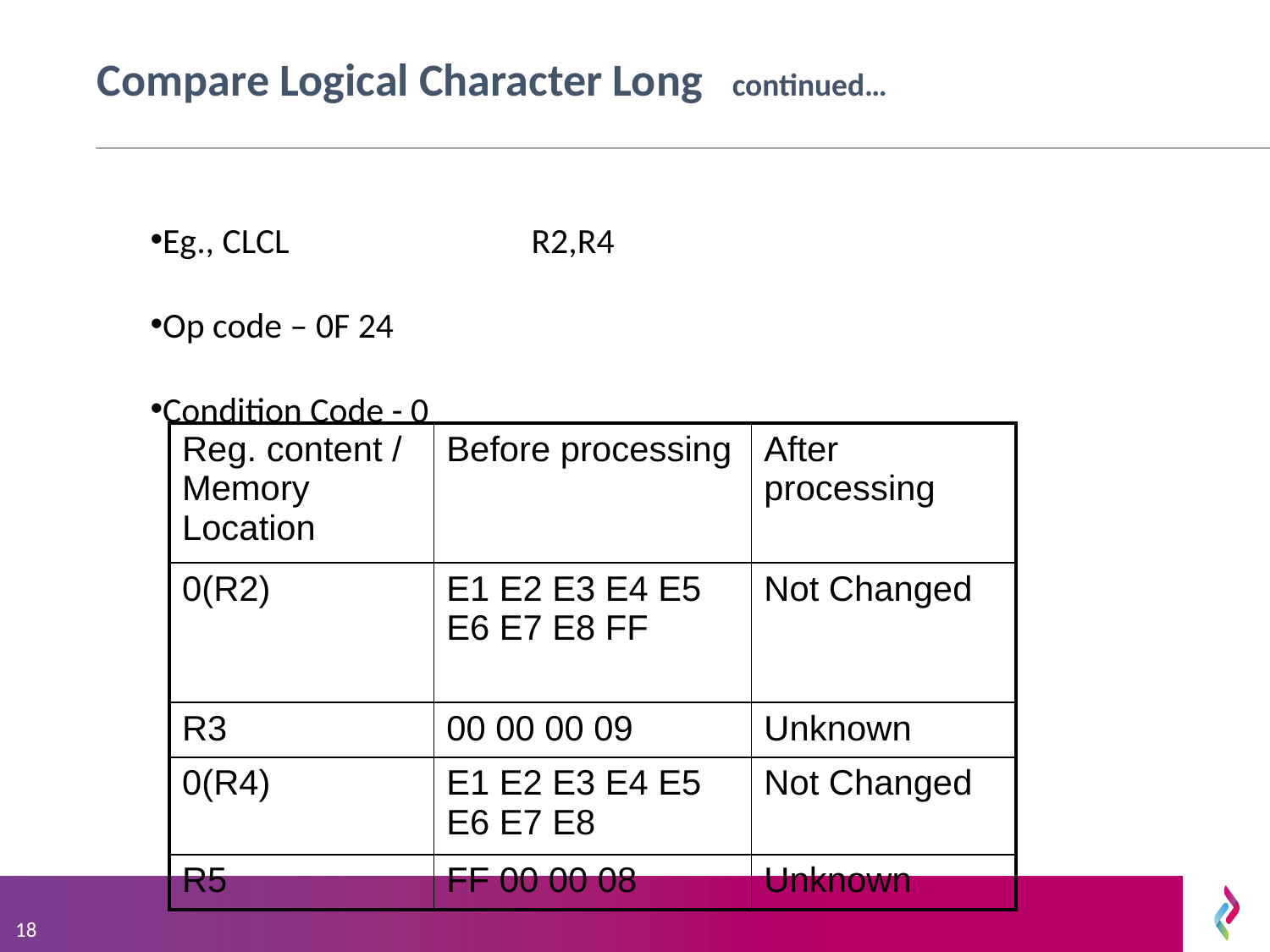

# Compare Logical Character Long	continued…
Eg., CLCL		R2,R4
Op code – 0F 24
Condition Code - 0

| Reg. content / Memory Location | Before processing | After processing |
| --- | --- | --- |
| 0(R2) | E1 E2 E3 E4 E5 E6 E7 E8 FF | Not Changed |
| R3 | 00 00 00 09 | Unknown |
| 0(R4) | E1 E2 E3 E4 E5 E6 E7 E8 | Not Changed |
| R5 | FF 00 00 08 | Unknown |